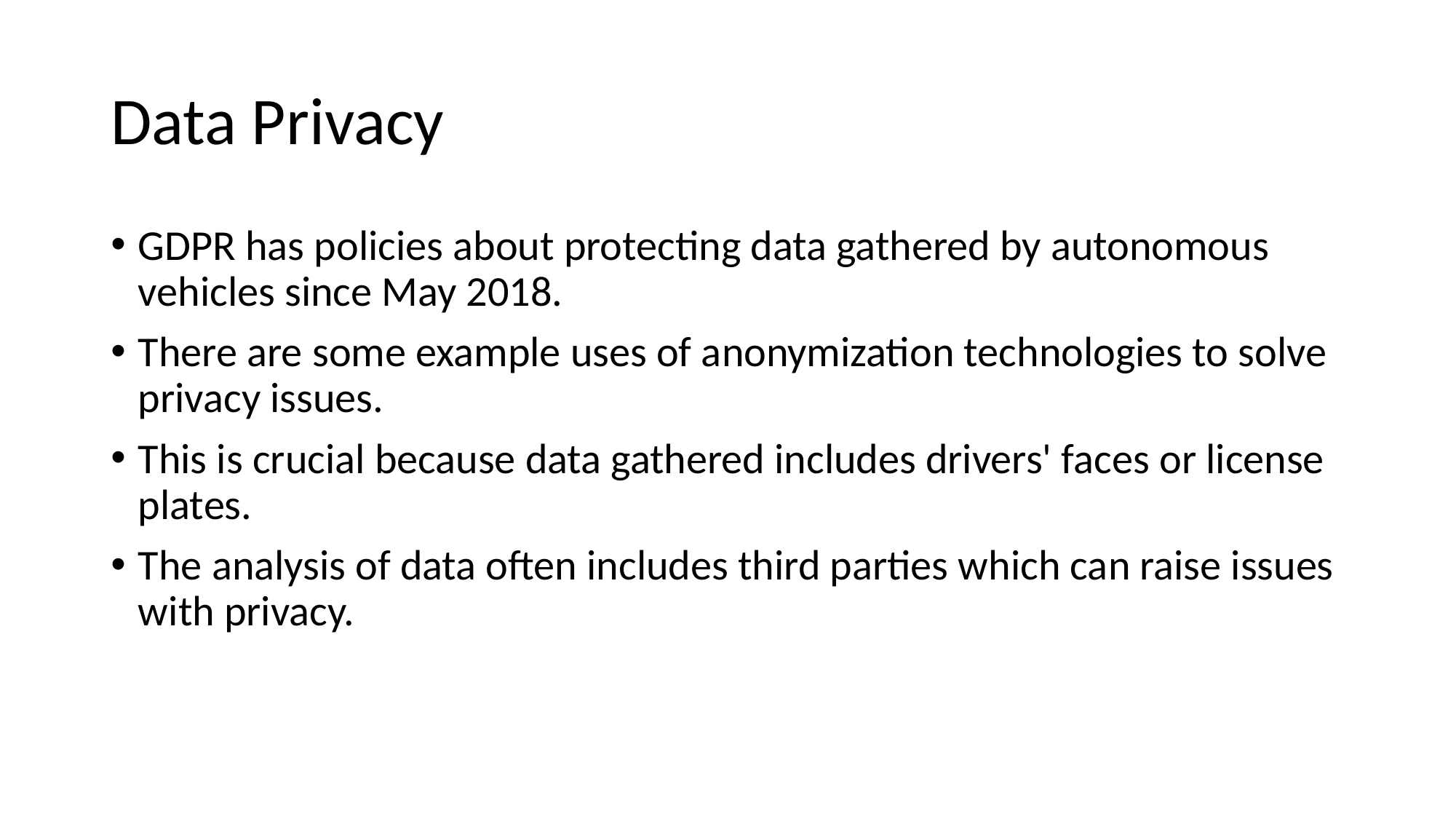

# Data Privacy
GDPR has policies about protecting data gathered by autonomous vehicles since May 2018.
There are some example uses of anonymization technologies to solve privacy issues.
This is crucial because data gathered includes drivers' faces or license plates.
The analysis of data often includes third parties which can raise issues with privacy.